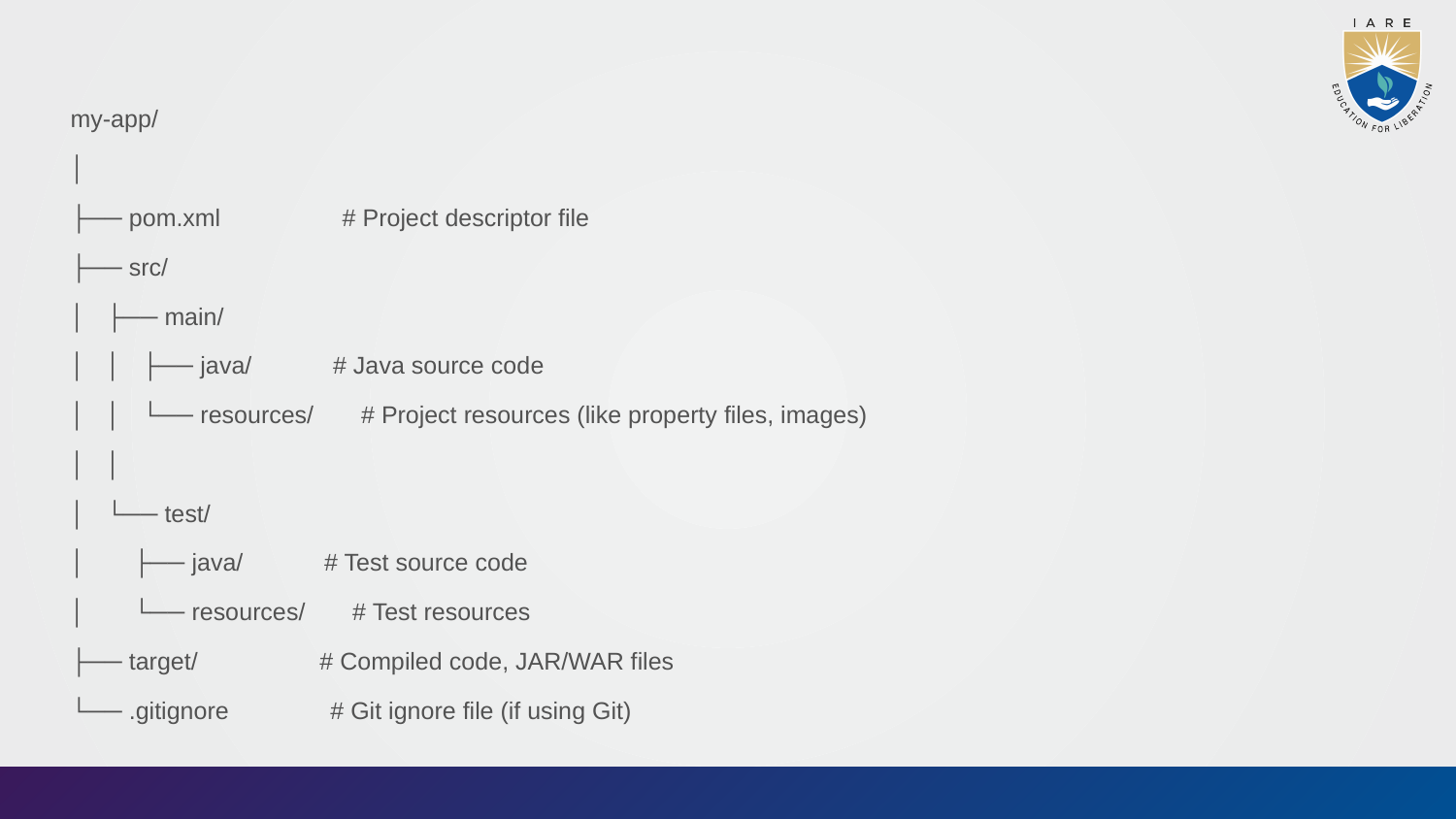

#
my-app/
│
├── pom.xml                  # Project descriptor file
├── src/
│   ├── main/
│   │   ├── java/            # Java source code
│   │   └── resources/       # Project resources (like property files, images)
│   │
│   └── test/
│       ├── java/            # Test source code
│       └── resources/       # Test resources
├── target/                  # Compiled code, JAR/WAR files
└── .gitignore               # Git ignore file (if using Git)

18